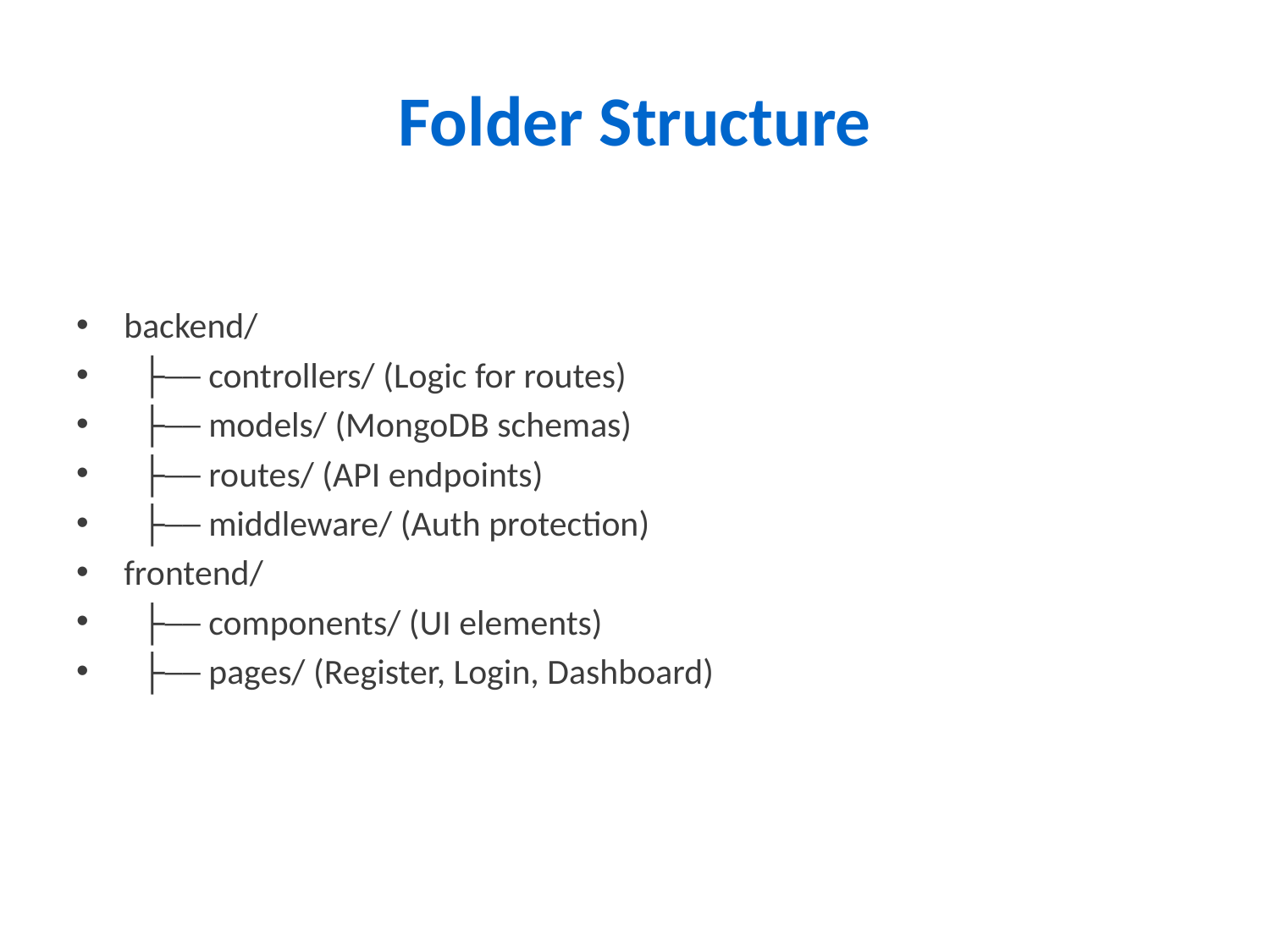

# Folder Structure

backend/
  ├── controllers/ (Logic for routes)
  ├── models/ (MongoDB schemas)
  ├── routes/ (API endpoints)
  ├── middleware/ (Auth protection)
frontend/
  ├── components/ (UI elements)
  ├── pages/ (Register, Login, Dashboard)